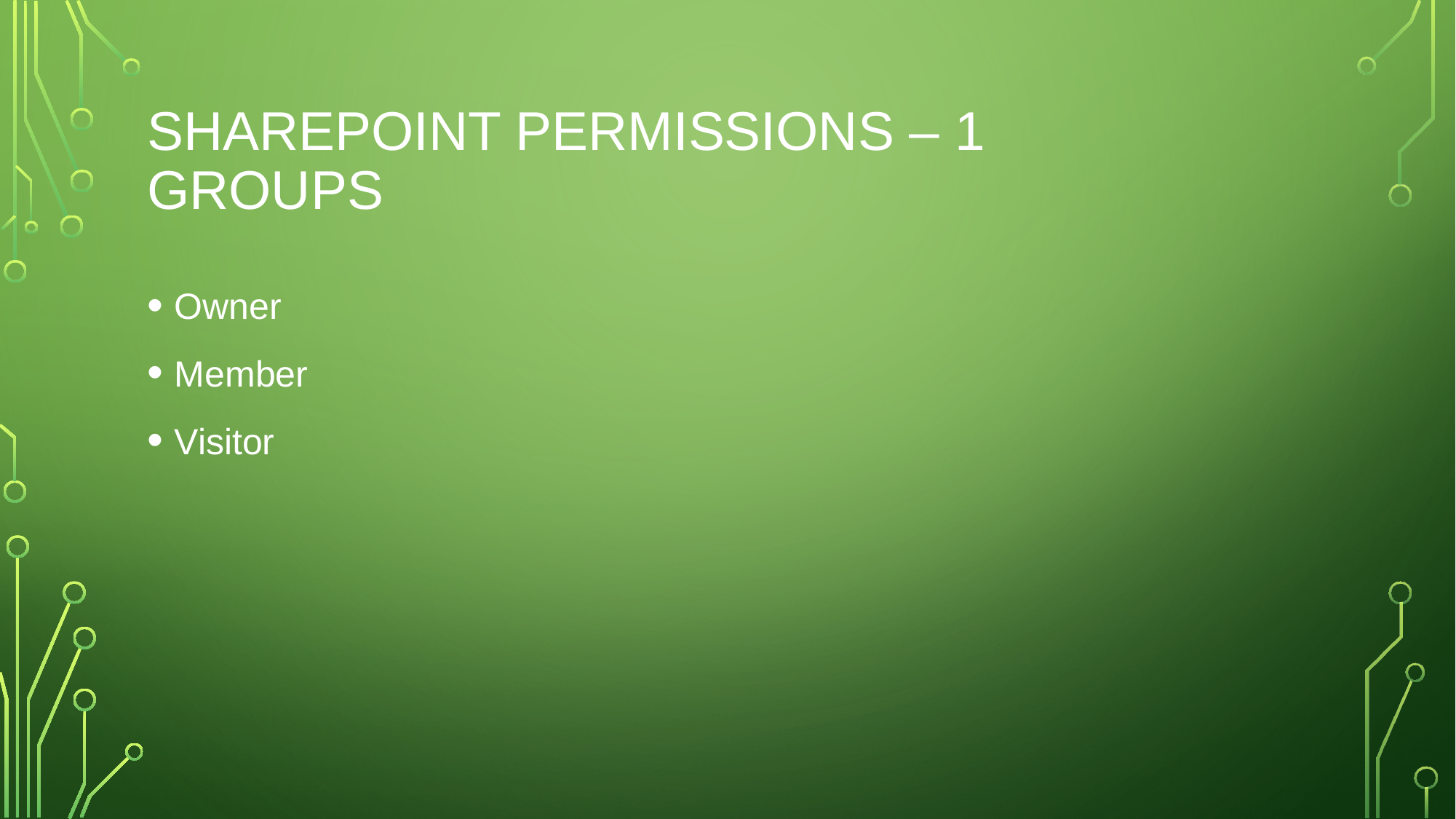

# SharePoint Permissions – 1 Groups
Owner
Member
Visitor